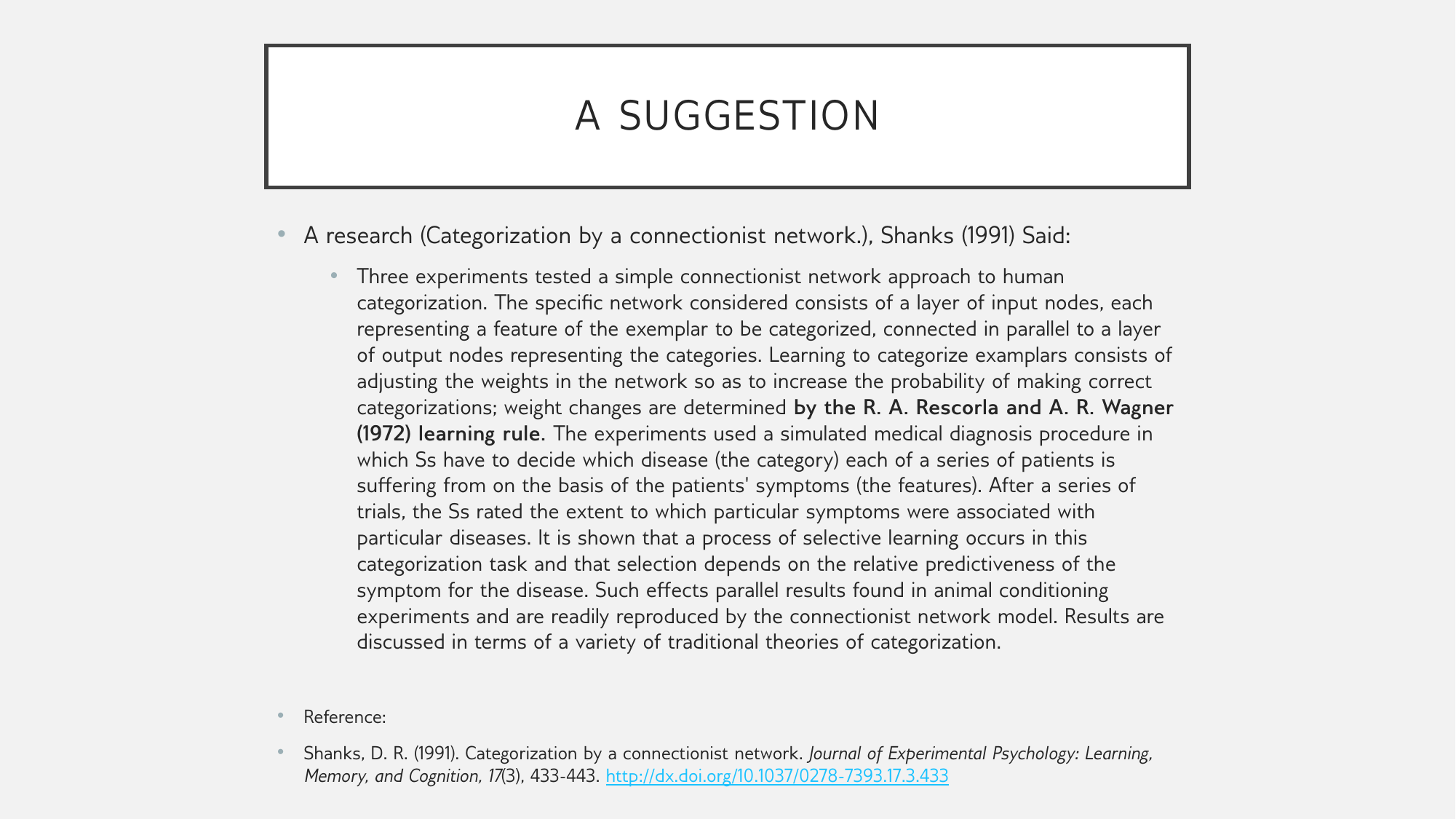

# A SUGGESTION
A research (Categorization by a connectionist network.), Shanks (1991) Said:
Three experiments tested a simple connectionist network approach to human categorization. The specific network considered consists of a layer of input nodes, each representing a feature of the exemplar to be categorized, connected in parallel to a layer of output nodes representing the categories. Learning to categorize examplars consists of adjusting the weights in the network so as to increase the probability of making correct categorizations; weight changes are determined by the R. A. Rescorla and A. R. Wagner (1972) learning rule. The experiments used a simulated medical diagnosis procedure in which Ss have to decide which disease (the category) each of a series of patients is suffering from on the basis of the patients' symptoms (the features). After a series of trials, the Ss rated the extent to which particular symptoms were associated with particular diseases. It is shown that a process of selective learning occurs in this categorization task and that selection depends on the relative predictiveness of the symptom for the disease. Such effects parallel results found in animal conditioning experiments and are readily reproduced by the connectionist network model. Results are discussed in terms of a variety of traditional theories of categorization.

Reference:
Shanks, D. R. (1991). Categorization by a connectionist network. Journal of Experimental Psychology: Learning, Memory, and Cognition, 17(3), 433-443. http://dx.doi.org/10.1037/0278-7393.17.3.433